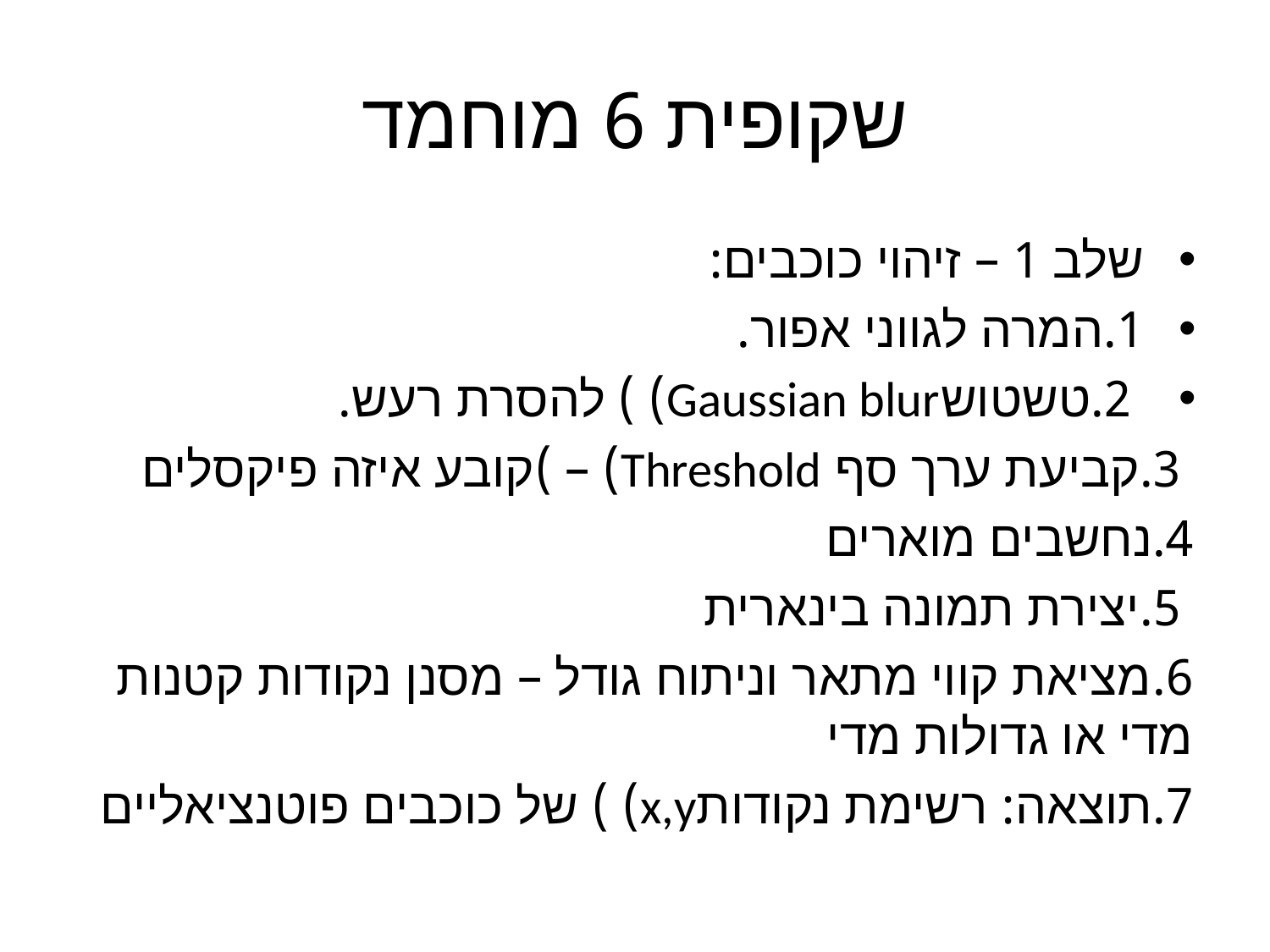

# שקופית 6 מוחמד
שלב 1 – זיהוי כוכבים:
	1.המרה לגווני אפור.
 	2.טשטושGaussian blur) ) להסרת רעש.
 	3.קביעת ערך סף Threshold) – )קובע איזה פיקסלים
	4.נחשבים מוארים
 	5.יצירת תמונה בינארית
	6.מציאת קווי מתאר וניתוח גודל – מסנן נקודות קטנות מדי או גדולות מדי
	7.תוצאה: רשימת נקודותx,y) ) של כוכבים פוטנציאליים